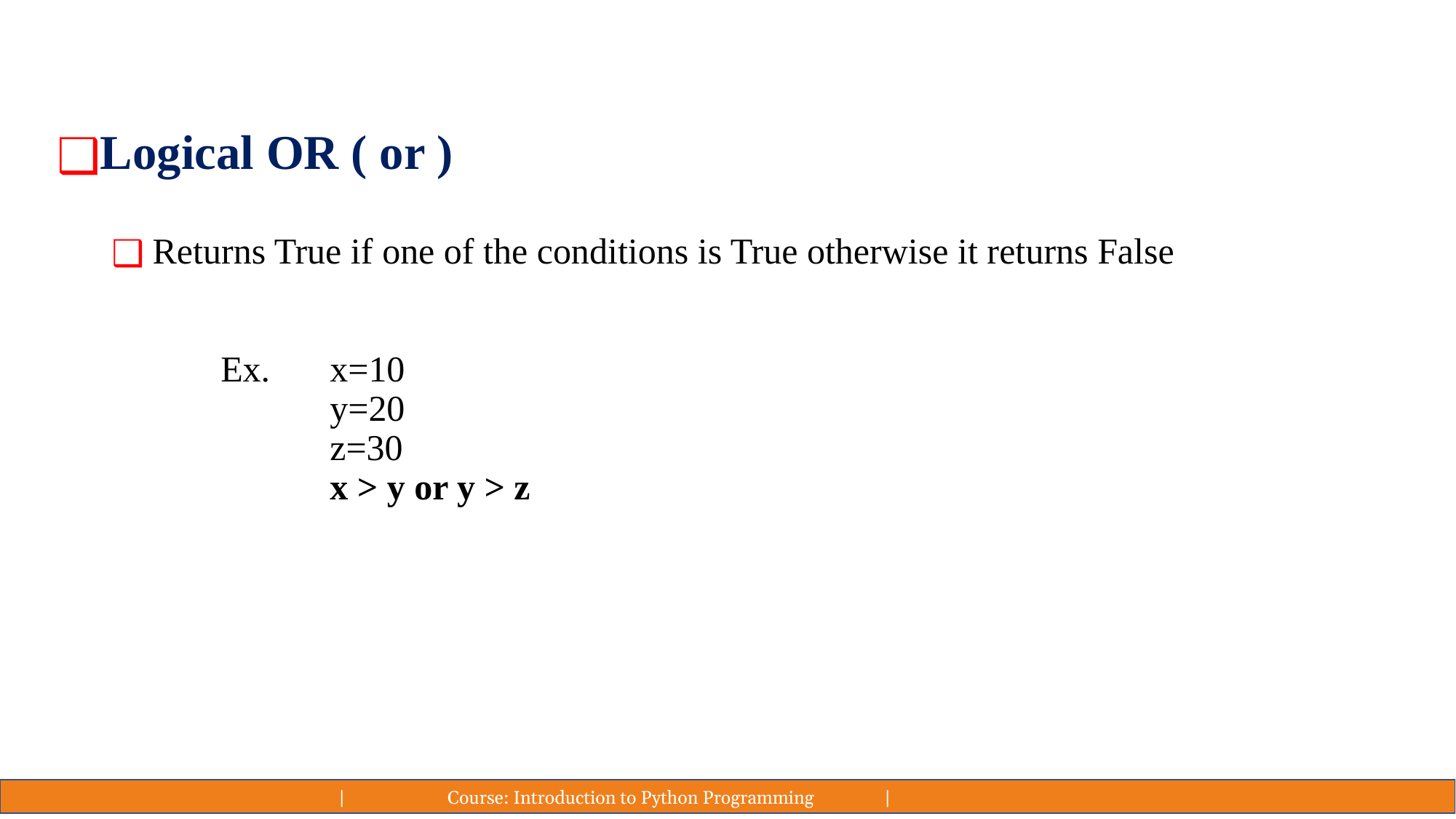

#
Logical OR ( or )

Returns True if one of the conditions is True otherwise it returns False

	Ex. 	x=10
		y=20
		z=30
		x > y or y > z